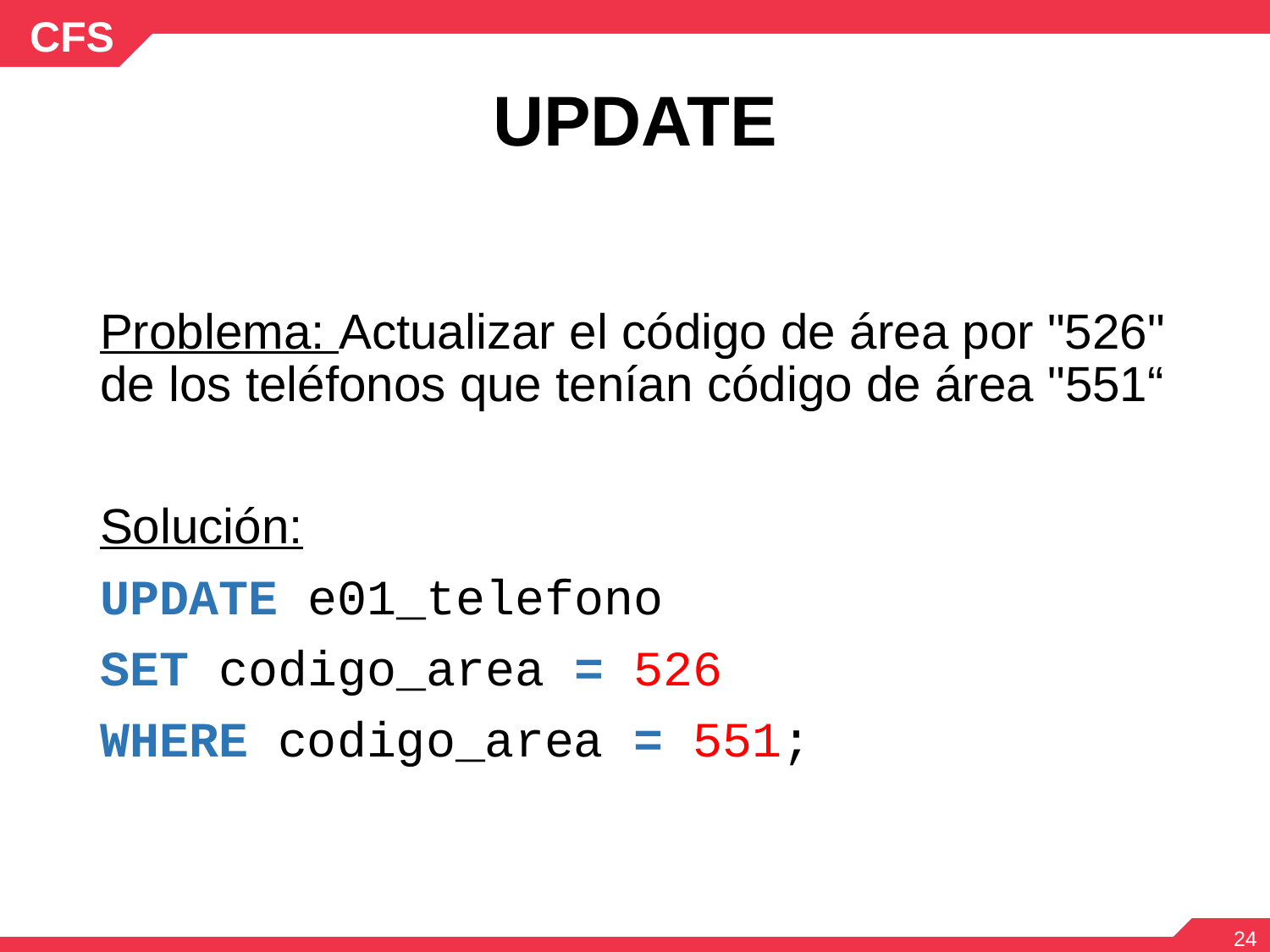

# UPDATE
Problema: Actualizar el código de área por "526" de los teléfonos que tenían código de área "551“

Solución:
UPDATE e01_telefono
SET codigo_area = 526
WHERE codigo_area = 551;
24